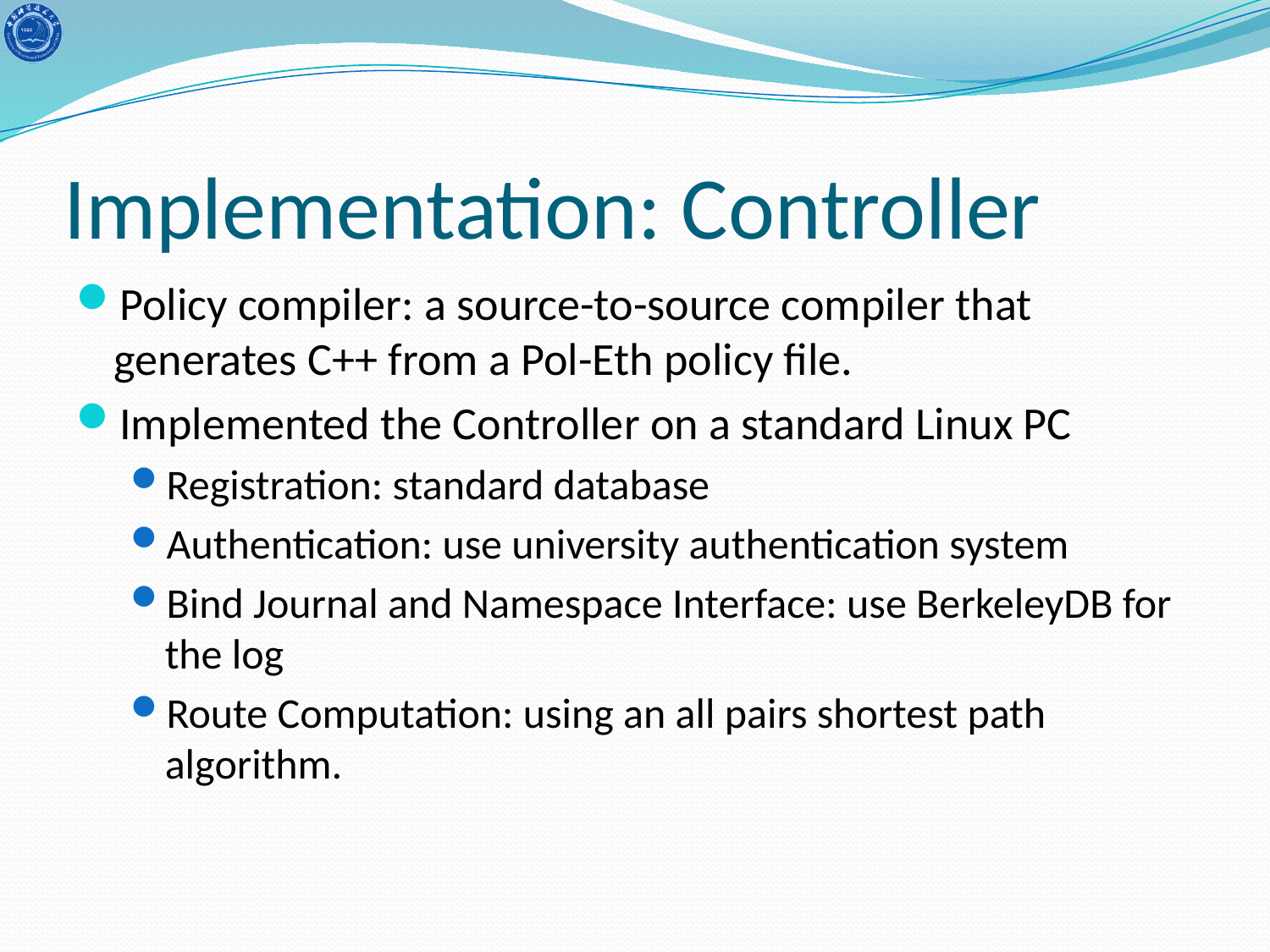

# Implementation: Controller
Policy compiler: a source-to-source compiler that generates C++ from a Pol-Eth policy file.
Implemented the Controller on a standard Linux PC
Registration: standard database
Authentication: use university authentication system
Bind Journal and Namespace Interface: use BerkeleyDB for the log
Route Computation: using an all pairs shortest path algorithm.